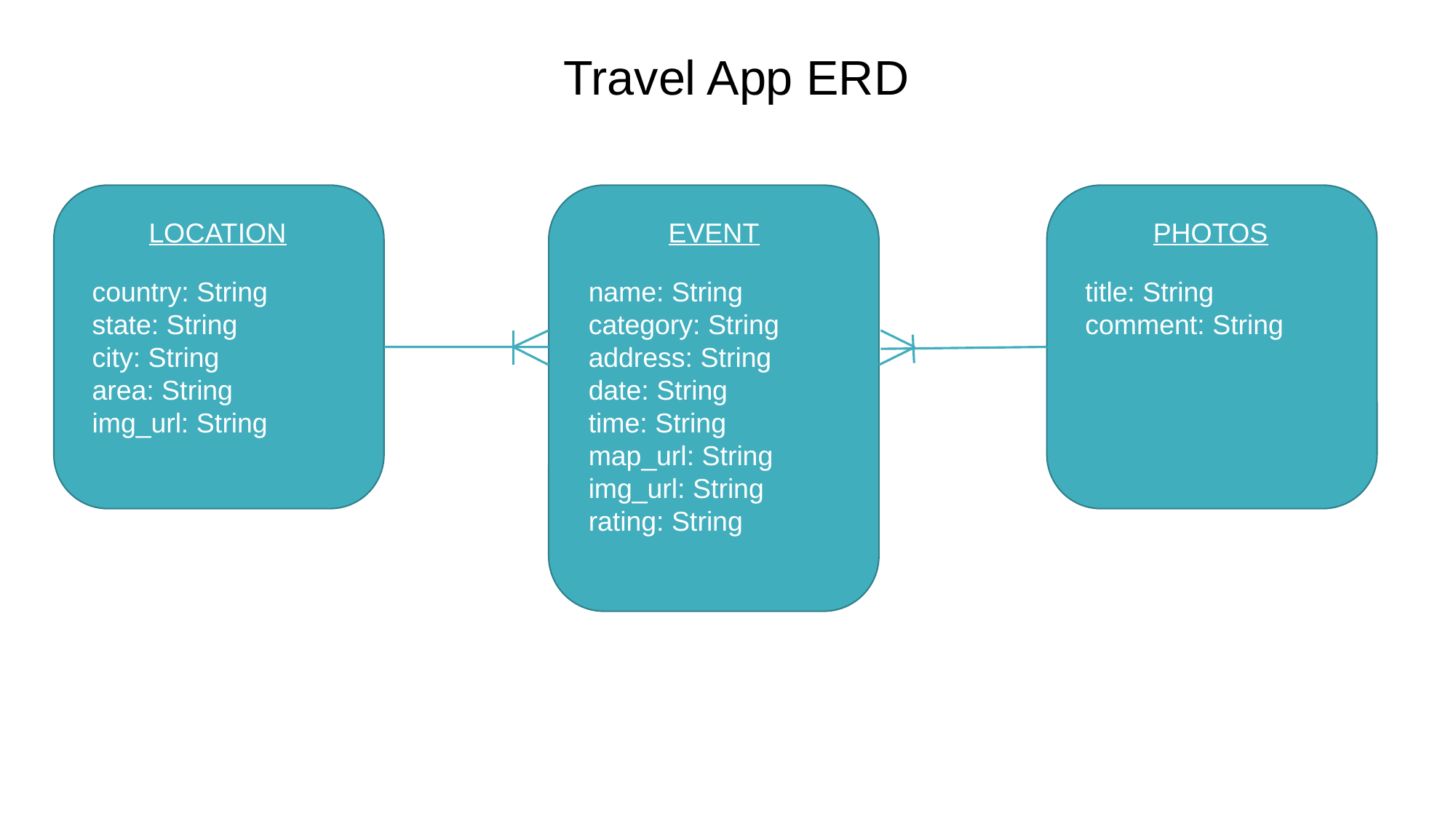

Travel App ERD

EVENT
LOCATION
PHOTOS
name: String
category: String
address: String
date: String
time: String
map_url: String
img_url: String
rating: String

country: String
state: String
city: String
area: String
img_url: String
title: String
comment: String